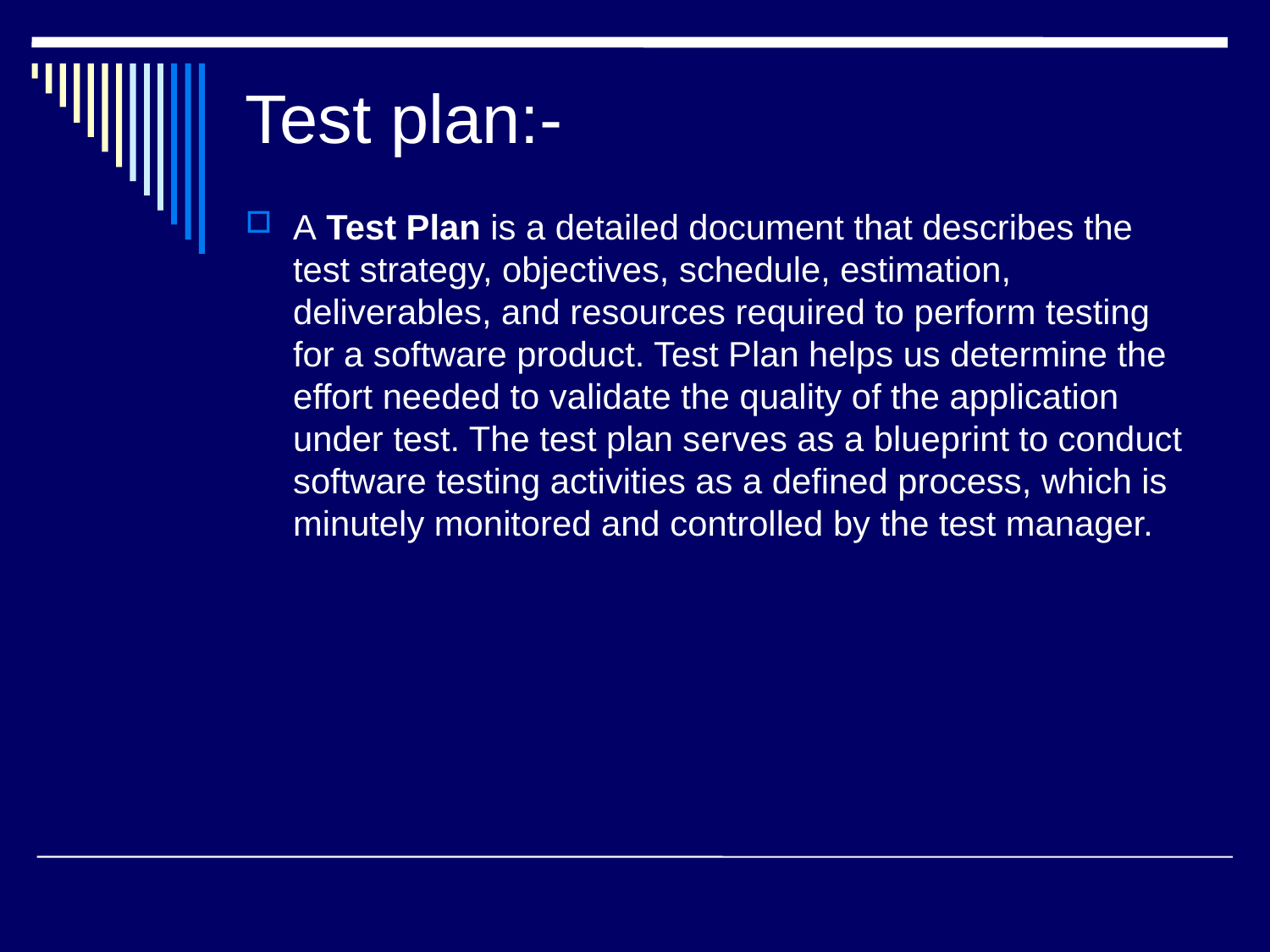

# Test plan:-
A Test Plan is a detailed document that describes the test strategy, objectives, schedule, estimation, deliverables, and resources required to perform testing for a software product. Test Plan helps us determine the effort needed to validate the quality of the application under test. The test plan serves as a blueprint to conduct software testing activities as a defined process, which is minutely monitored and controlled by the test manager.